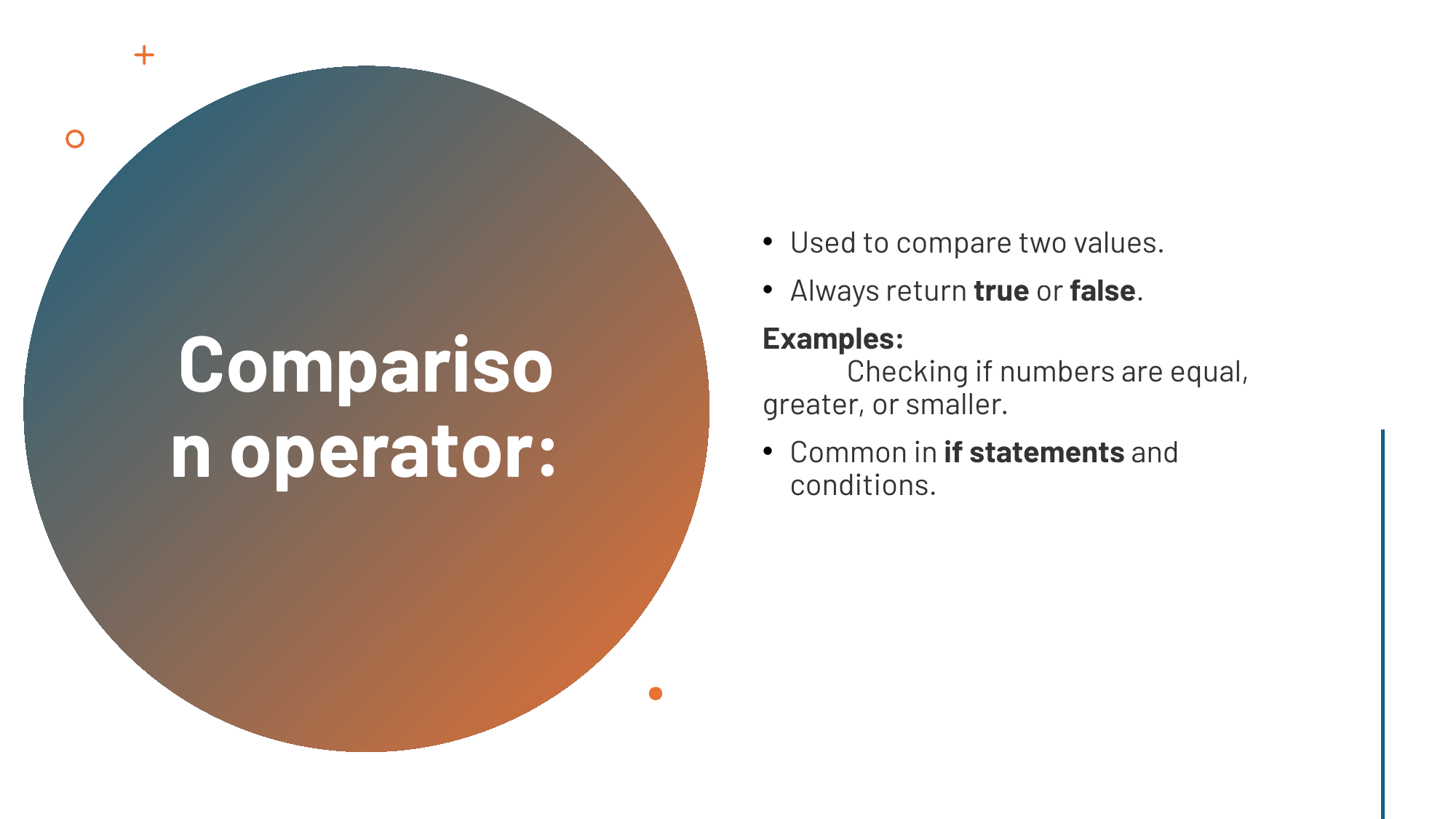

Used to compare two values.
Always return true or false.
Examples:
              Checking if numbers are equal, greater, or smaller.
Common in if statements and conditions.

# Comparison operator: